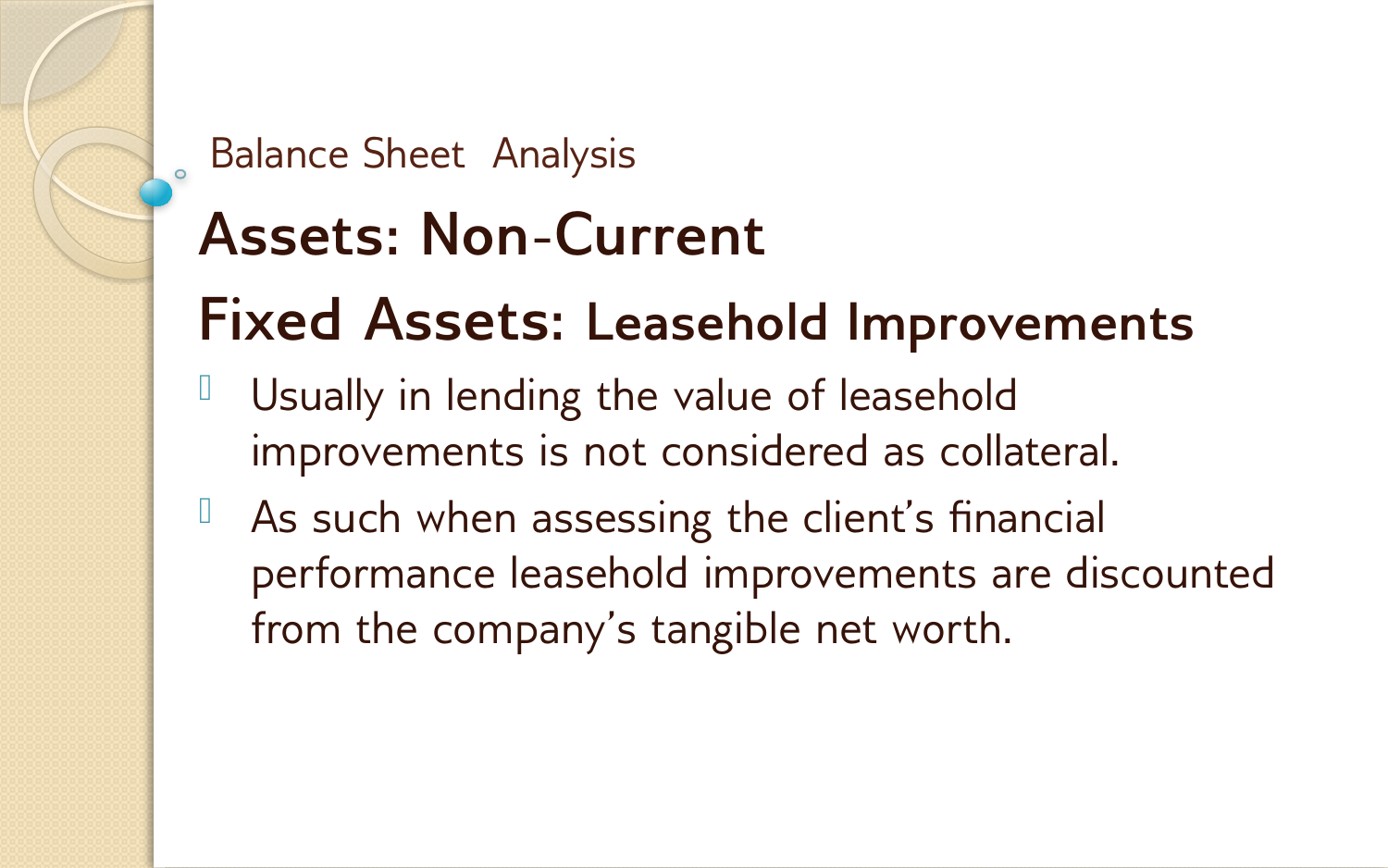

# Balance Sheet  Analysis
Assets: Non-Current
Fixed Assets: Leasehold Improvements
Usually in lending the value of leasehold improvements is not considered as collateral.
As such when assessing the client’s financial performance leasehold improvements are discounted from the company’s tangible net worth.